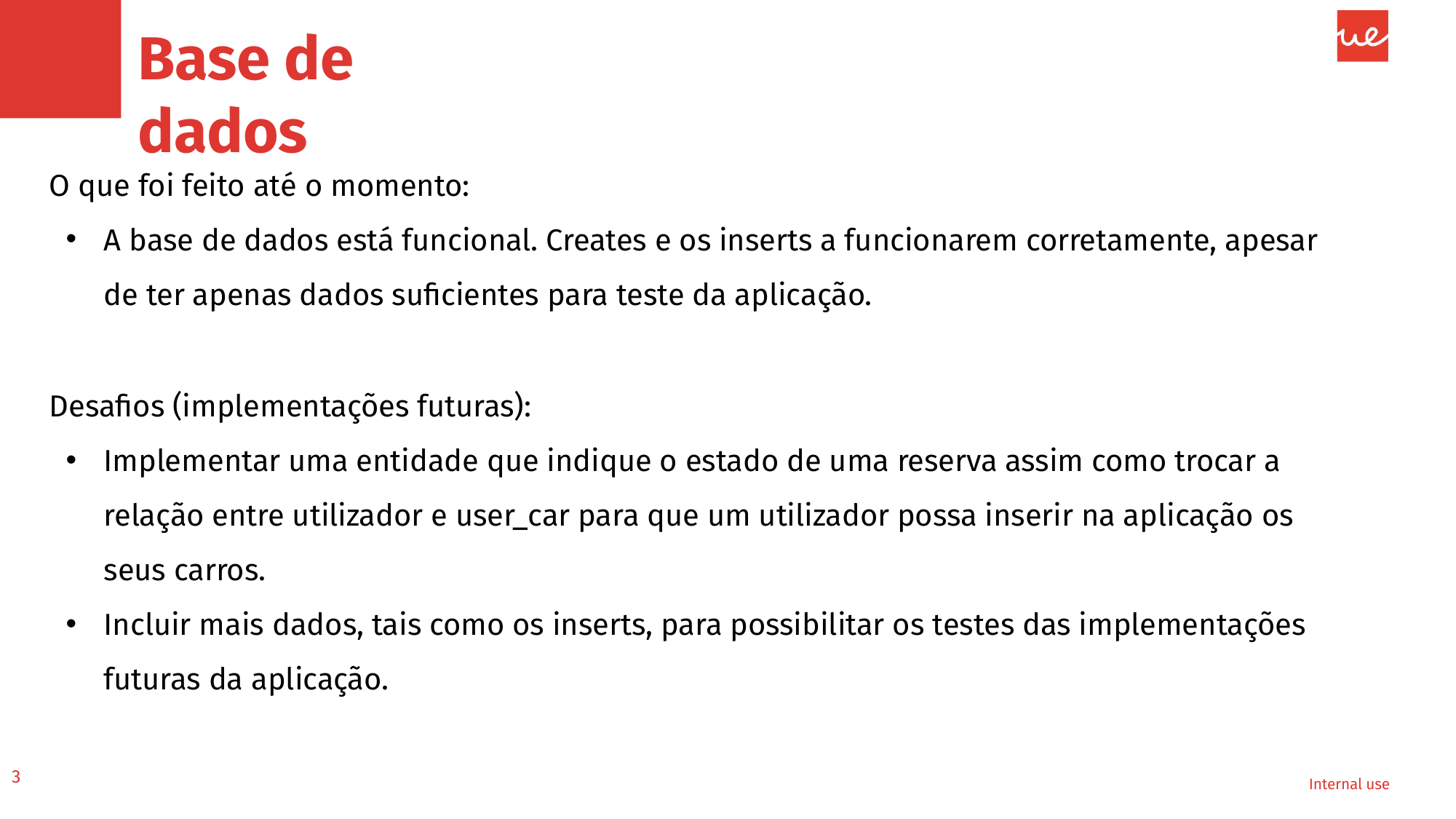

# Base de dados
O que foi feito até o momento:
A base de dados está funcional. Creates e os inserts a funcionarem corretamente, apesar de ter apenas dados suficientes para teste da aplicação.

Desafios (implementações futuras):
Implementar uma entidade que indique o estado de uma reserva assim como trocar a relação entre utilizador e user_car para que um utilizador possa inserir na aplicação os seus carros.
Incluir mais dados, tais como os inserts, para possibilitar os testes das implementações futuras da aplicação.
3
Internal use